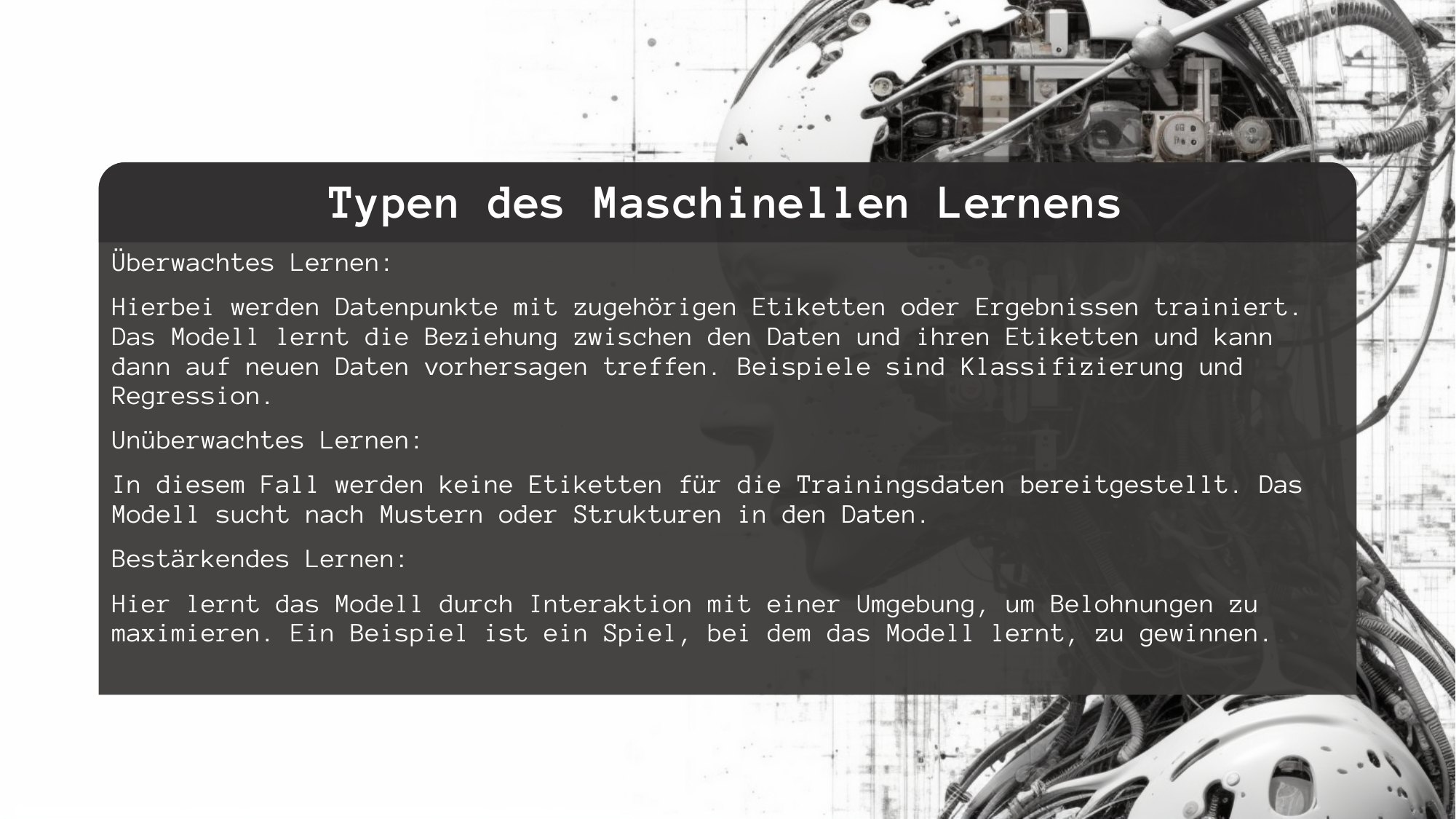

# Typen des Maschinellen Lernens
Überwachtes Lernen:
Hierbei werden Datenpunkte mit zugehörigen Etiketten oder Ergebnissen trainiert. Das Modell lernt die Beziehung zwischen den Daten und ihren Etiketten und kann dann auf neuen Daten vorhersagen treffen. Beispiele sind Klassifizierung und Regression.
Unüberwachtes Lernen:
In diesem Fall werden keine Etiketten für die Trainingsdaten bereitgestellt. Das Modell sucht nach Mustern oder Strukturen in den Daten.
Bestärkendes Lernen:
Hier lernt das Modell durch Interaktion mit einer Umgebung, um Belohnungen zu maximieren. Ein Beispiel ist ein Spiel, bei dem das Modell lernt, zu gewinnen.